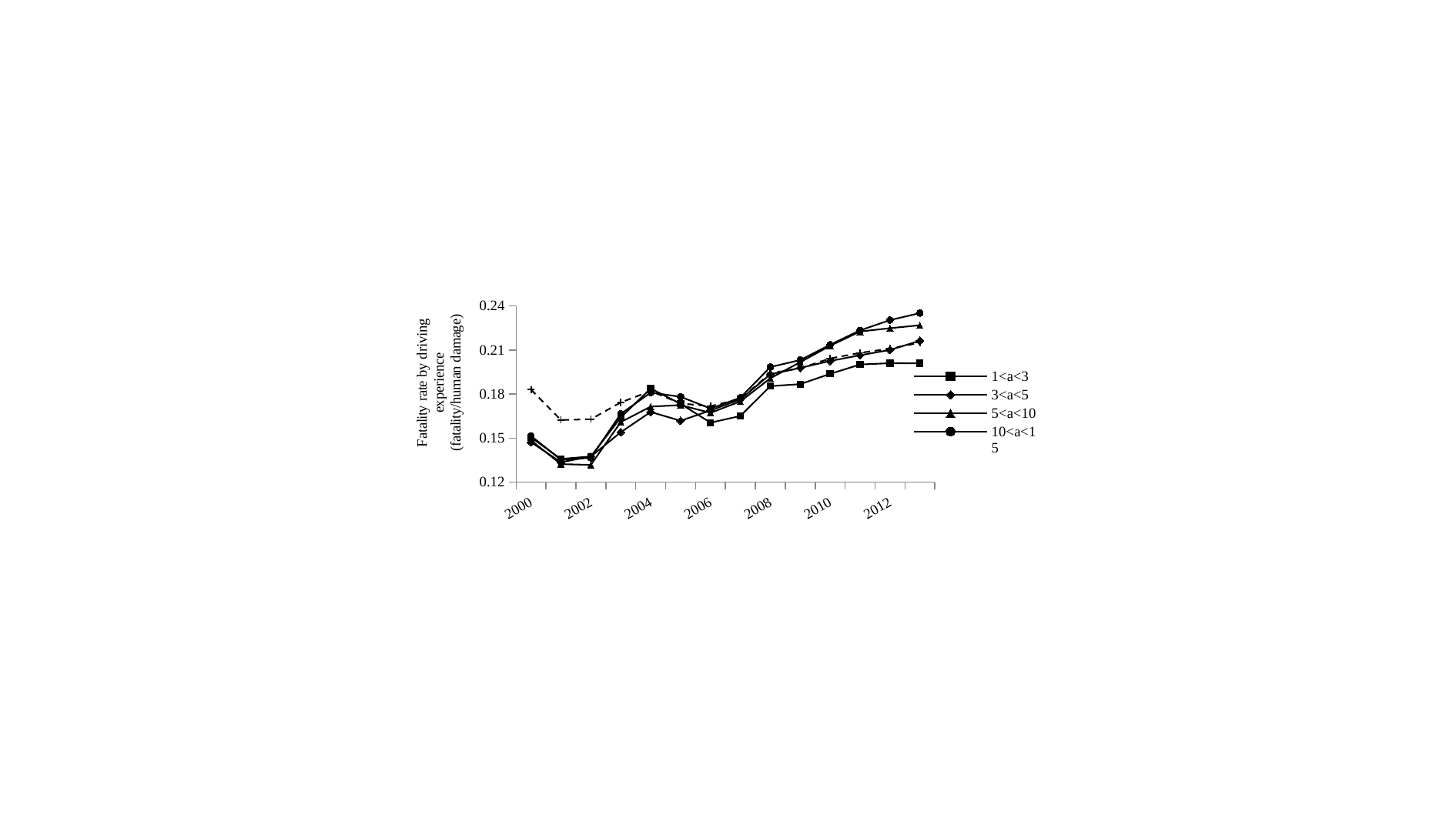

### Chart

| Category | 1<a<3 | 3<a<5 | 5<a<10 | 10<a<15 | Average |
|---|---|---|---|---|---|
| 2000 | 0.15059800241745658 | 0.14724263896835527 | 0.1484979544126242 | 0.15152028252824074 | 0.18310136682703376 |
| 2001 | 0.13586407721391167 | 0.1336142696261852 | 0.13233029954590633 | 0.13525595859957726 | 0.16236597870987024 |
| 2002 | 0.1375695924118496 | 0.1374864882049978 | 0.13179854990326173 | 0.13661156095366622 | 0.16290146026167054 |
| 2003 | 0.1640857821871817 | 0.15405949798574528 | 0.16096996958945767 | 0.16651288853007323 | 0.17437590427469235 |
| 2004 | 0.1838492623600611 | 0.16784020220920118 | 0.1714750029019671 | 0.18104079421325445 | 0.1821220156444269 |
| 2005 | 0.1733997756651895 | 0.16187883339591938 | 0.17254211288810611 | 0.1781978976355019 | 0.17363610944536964 |
| 2006 | 0.16055580969807867 | 0.16891702524028554 | 0.16725117159616398 | 0.17015721882018697 | 0.17183256049820014 |
| 2007 | 0.16511650206155912 | 0.17643655359386365 | 0.17507476112907538 | 0.17756239484015704 | 0.1766946337409731 |
| 2008 | 0.1854609599851453 | 0.19347351442789984 | 0.19075809671694766 | 0.19844494400560975 | 0.19419507773458455 |
| 2009 | 0.18680481173271812 | 0.19785817518421114 | 0.20176163356841453 | 0.20319306701269813 | 0.19761493682994832 |
| 2010 | 0.19378744175726648 | 0.20256982916146996 | 0.212929494963926 | 0.21361567989424715 | 0.20427497651111806 |
| 2011 | 0.20015766088576753 | 0.206448737944425 | 0.2226342426075055 | 0.223410309401863 | 0.2080898441669335 |
| 2012 | 0.20107583311466806 | 0.21010375914271134 | 0.22488349599929658 | 0.23040371809100998 | 0.21101630534179316 |
| 2013 | 0.2010103980112801 | 0.2163232431706826 | 0.22688965465577945 | 0.23518022043491213 | 0.21500901701663466 |